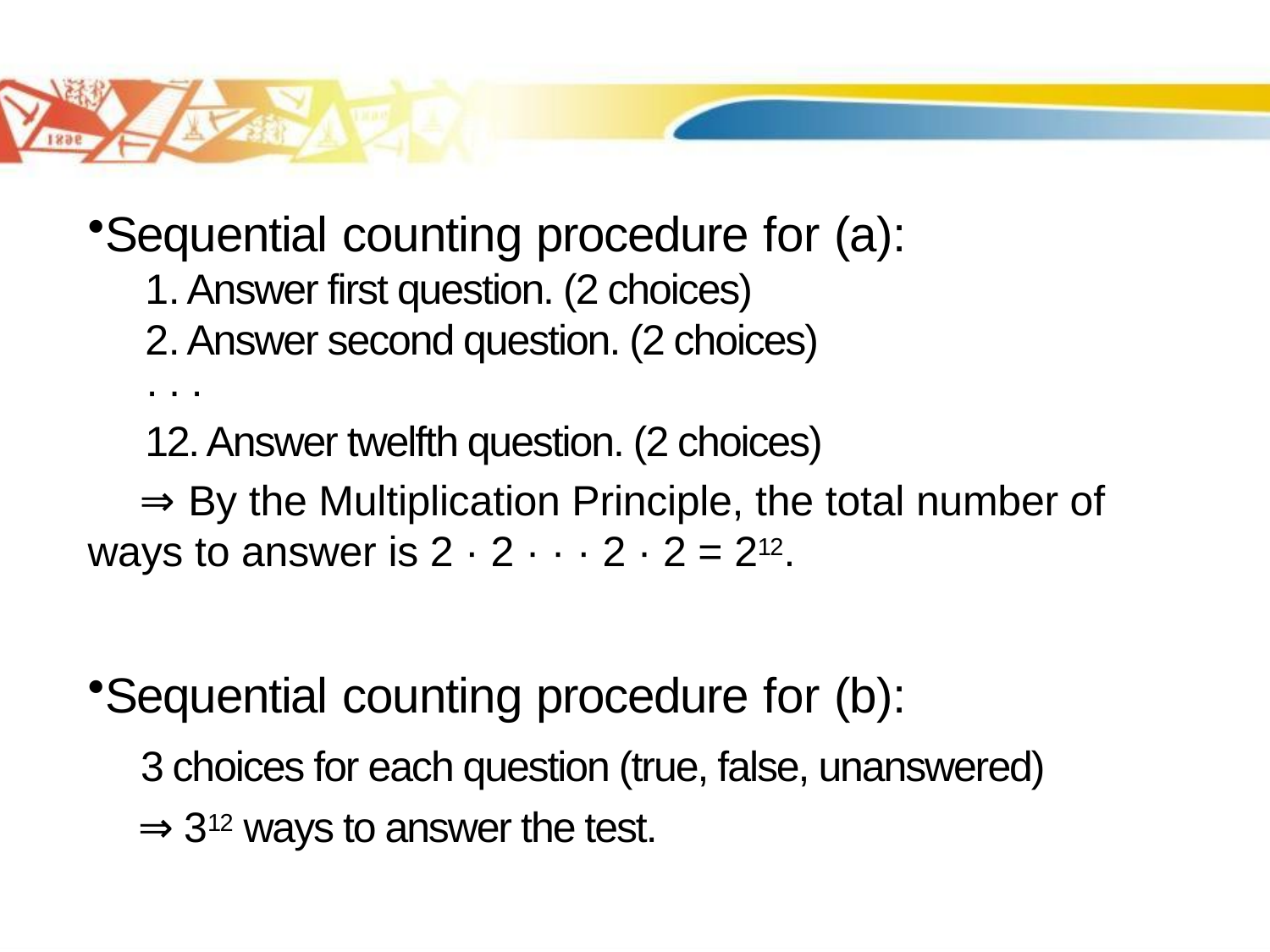

#
Sequential counting procedure for (a):
Answer first question. (2 choices)
Answer second question. (2 choices)
· · ·
12. Answer twelfth question. (2 choices)
    ⇒ By the Multiplication Principle, the total number of ways to answer is 2 · 2 · · · 2 · 2 = 212.

Sequential counting procedure for (b):
    3 choices for each question (true, false, unanswered)
     ⇒ 312 ways to answer the test.